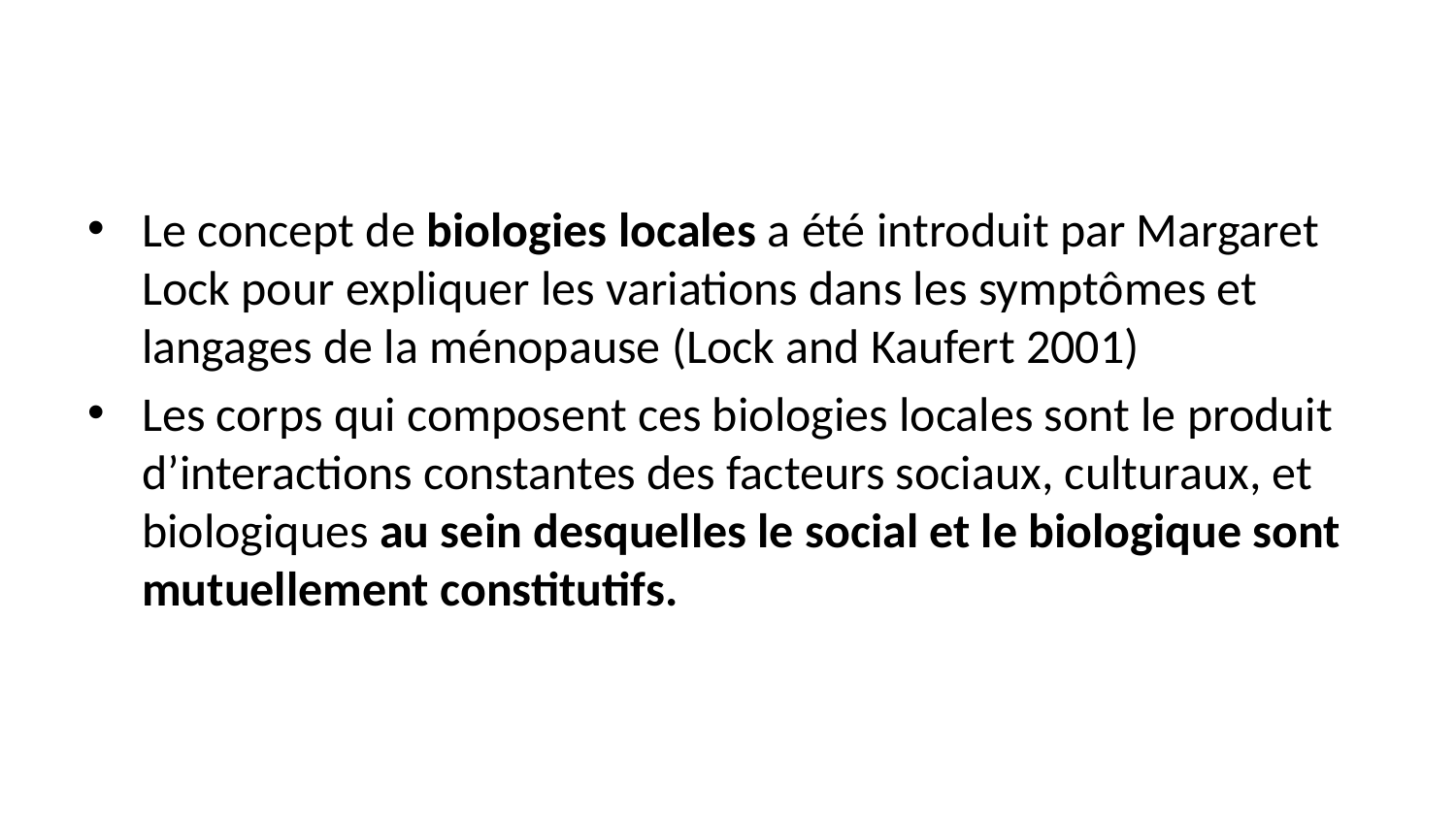

Le concept de biologies locales a été introduit par Margaret Lock pour expliquer les variations dans les symptômes et langages de la ménopause (Lock and Kaufert 2001)
Les corps qui composent ces biologies locales sont le produit d’interactions constantes des facteurs sociaux, culturaux, et biologiques au sein desquelles le social et le biologique sont mutuellement constitutifs.